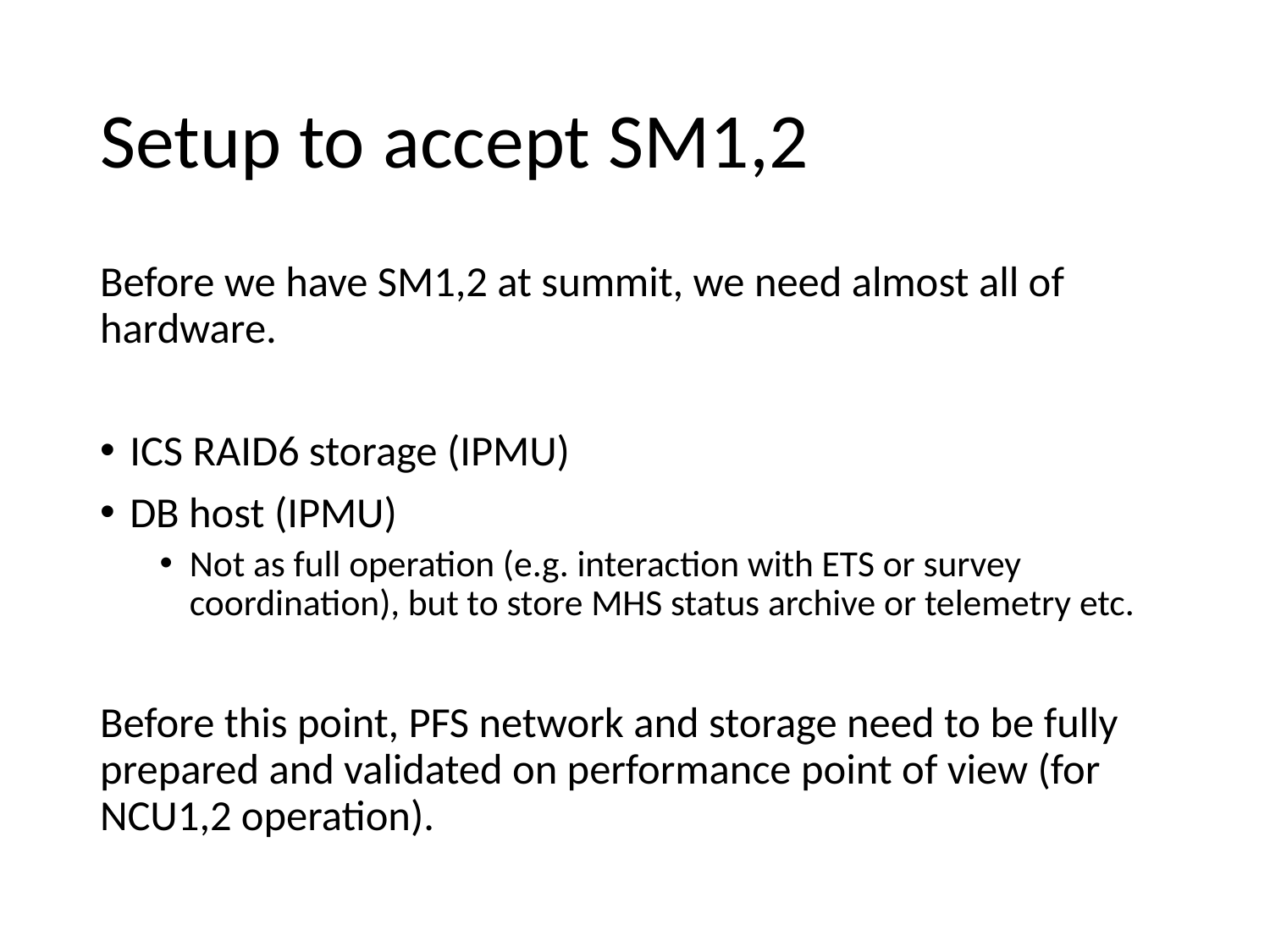

# Setup to accept SM1,2
Before we have SM1,2 at summit, we need almost all of hardware.

ICS RAID6 storage (IPMU)
DB host (IPMU)
Not as full operation (e.g. interaction with ETS or survey coordination), but to store MHS status archive or telemetry etc.

Before this point, PFS network and storage need to be fully prepared and validated on performance point of view (for NCU1,2 operation).